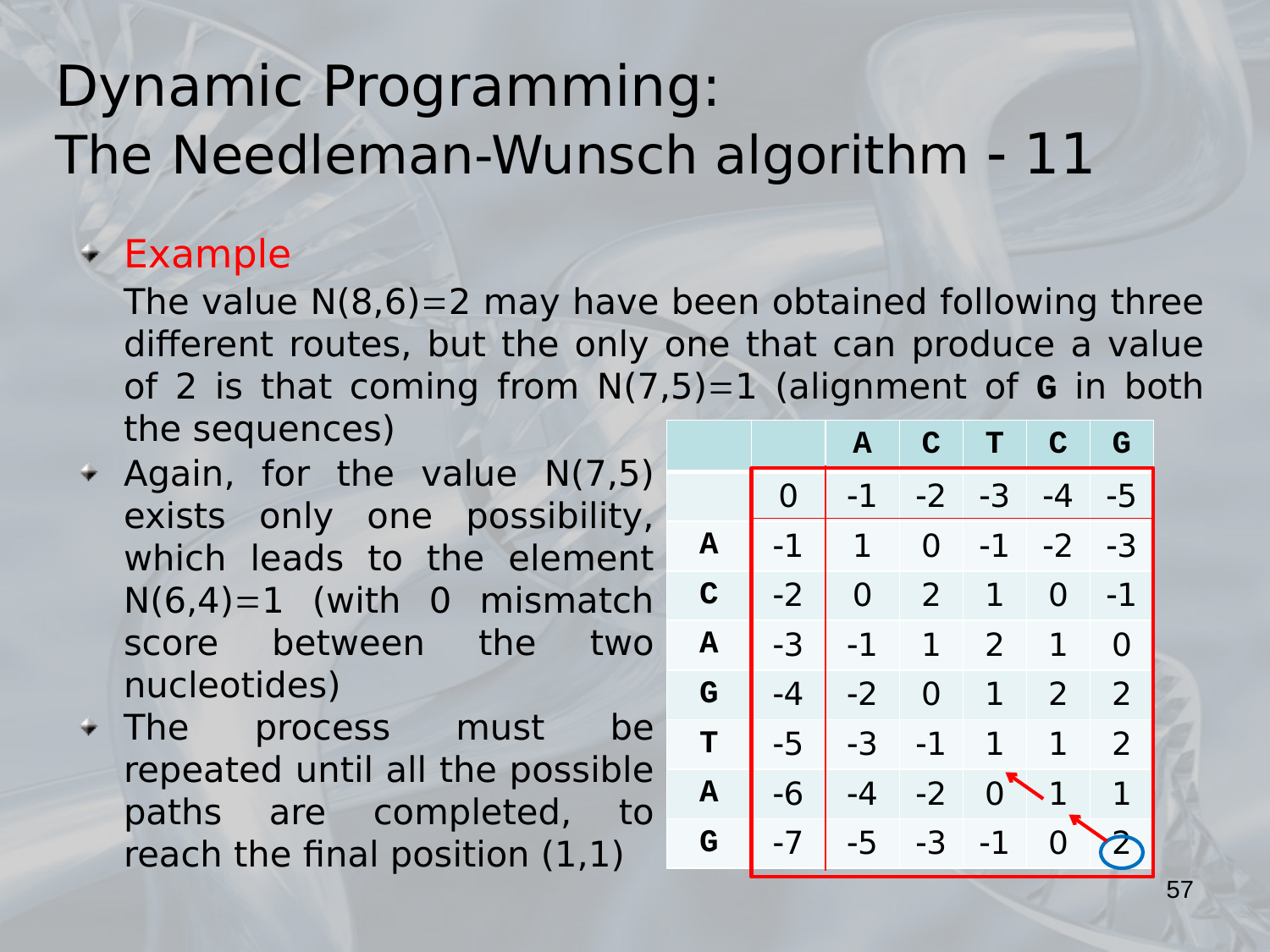

Dynamic Programming:
The Needleman-Wunsch algorithm − 11
Example
	The value N(8,6)=2 may have been obtained following three different routes, but the only one that can produce a value of 2 is that coming from N(7,5)=1 (alignment of G in both the sequences)

|  |  | A | C | T | C | G |
| --- | --- | --- | --- | --- | --- | --- |
|  | 0 | −1 | −2 | −3 | −4 | −5 |
| A | −1 | 1 | 0 | −1 | −2 | −3 |
| C | −2 | 0 | 2 | 1 | 0 | −1 |
| A | −3 | −1 | 1 | 2 | 1 | 0 |
| G | −4 | −2 | 0 | 1 | 2 | 2 |
| T | −5 | −3 | −1 | 1 | 1 | 2 |
| A | −6 | −4 | −2 | 0 | 1 | 1 |
| G | −7 | −5 | −3 | −1 | 0 | 2 |
Again, for the value N(7,5) exists only one possibility, which leads to the element N(6,4)=1 (with 0 mismatch score between the two nucleotides)
The process must be repeated until all the possible paths are completed, to reach the final position (1,1)

57